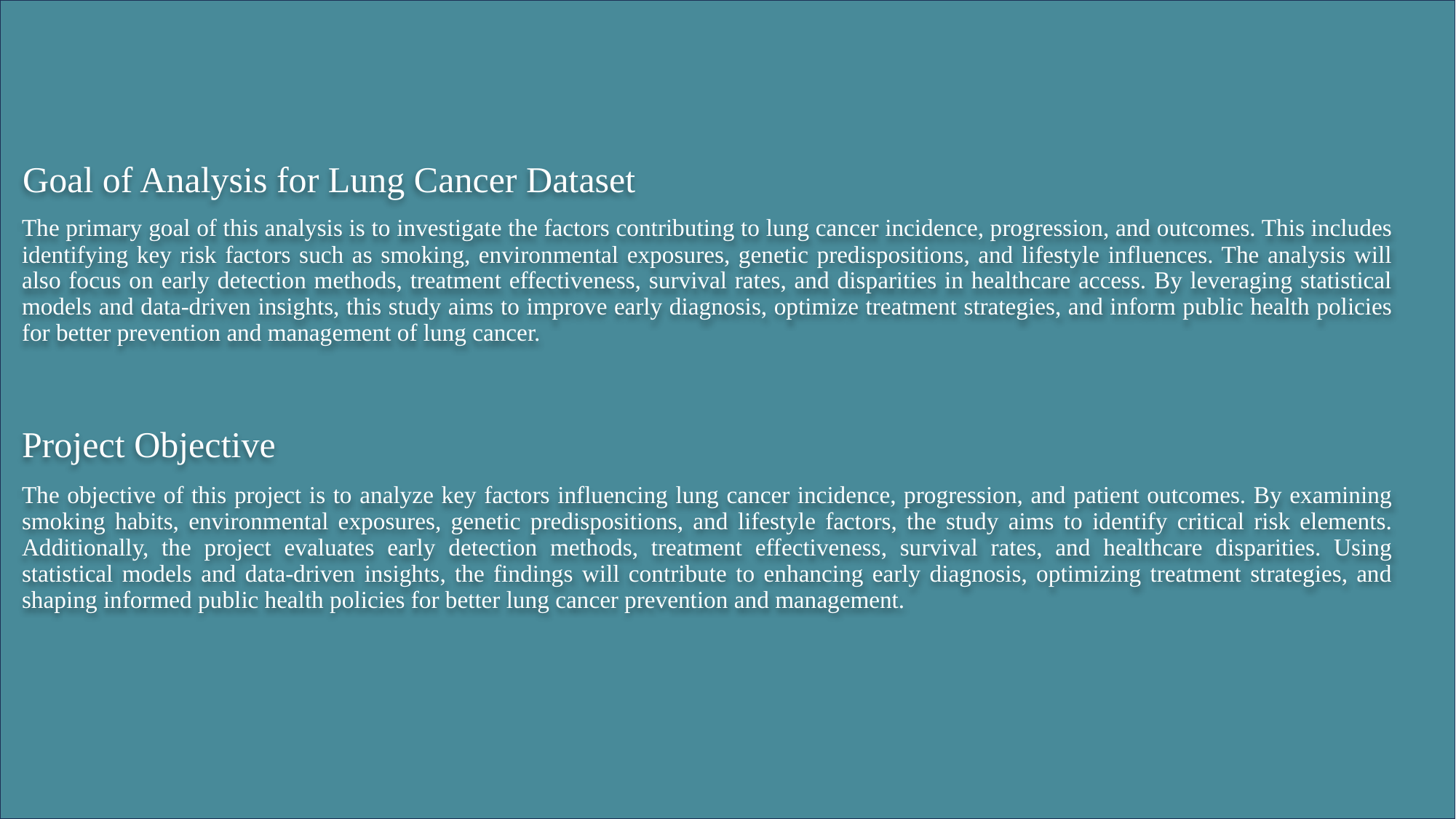

#
Goal of Analysis for Lung Cancer Dataset
The primary goal of this analysis is to investigate the factors contributing to lung cancer incidence, progression, and outcomes. This includes identifying key risk factors such as smoking, environmental exposures, genetic predispositions, and lifestyle influences. The analysis will also focus on early detection methods, treatment effectiveness, survival rates, and disparities in healthcare access. By leveraging statistical models and data-driven insights, this study aims to improve early diagnosis, optimize treatment strategies, and inform public health policies for better prevention and management of lung cancer.

Project Objective
The objective of this project is to analyze key factors influencing lung cancer incidence, progression, and patient outcomes. By examining smoking habits, environmental exposures, genetic predispositions, and lifestyle factors, the study aims to identify critical risk elements. Additionally, the project evaluates early detection methods, treatment effectiveness, survival rates, and healthcare disparities. Using statistical models and data-driven insights, the findings will contribute to enhancing early diagnosis, optimizing treatment strategies, and shaping informed public health policies for better lung cancer prevention and management.